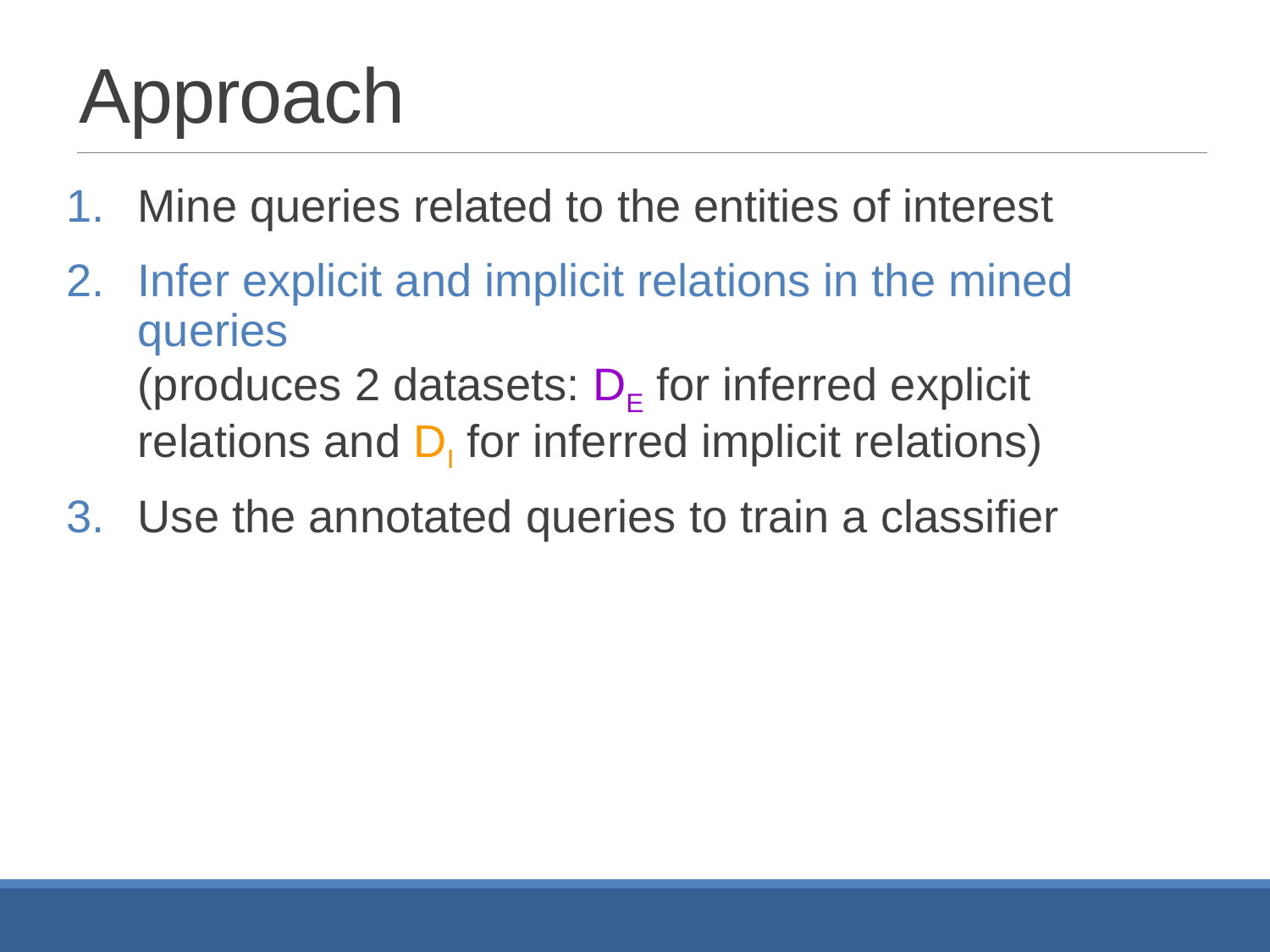

# Approach
Mine queries related to the entities of interest
Infer explicit and implicit relations in the mined queries
(produces 2 datasets: DE for inferred explicit relations and DI for inferred implicit relations)
Use the annotated queries to train a classifier